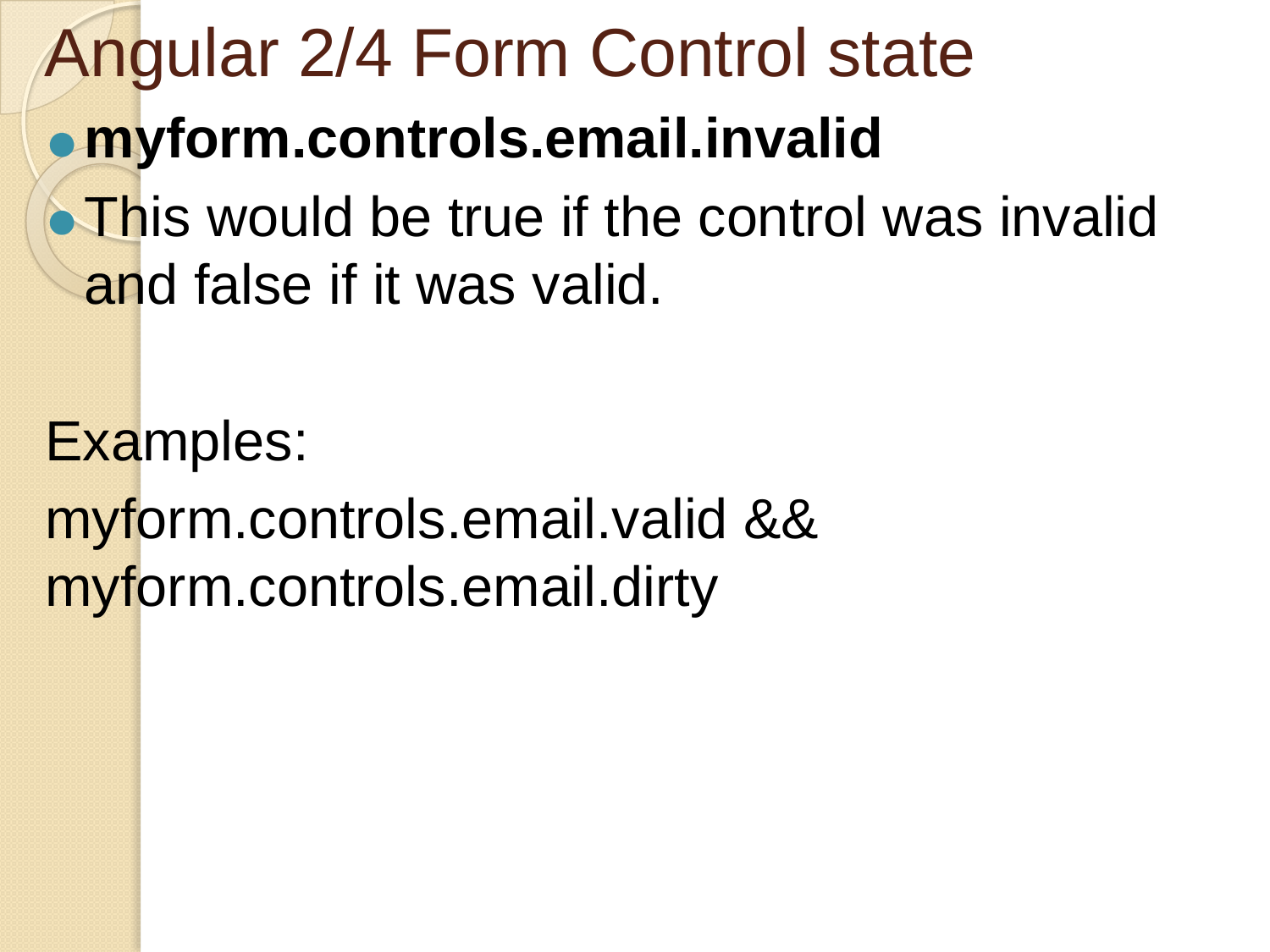

# Angular 2/4 Form Control state
myform.controls.email.invalid
This would be true if the control was invalid and false if it was valid.

Examples:
myform.controls.email.valid && myform.controls.email.dirty